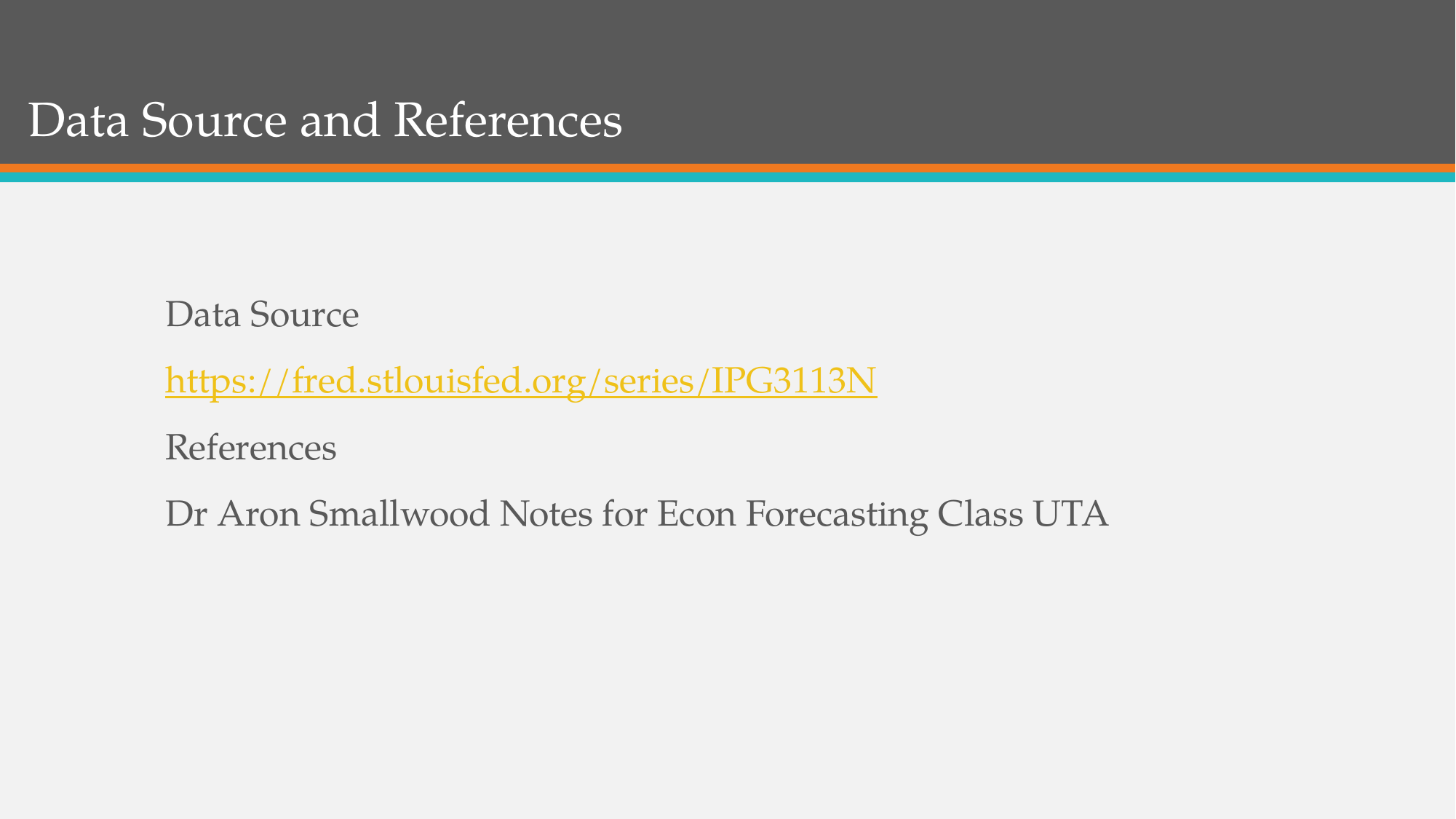

# Data Source and References

Data Source
https://fred.stlouisfed.org/series/IPG3113N
References
Dr Aron Smallwood Notes for Econ Forecasting Class UTA